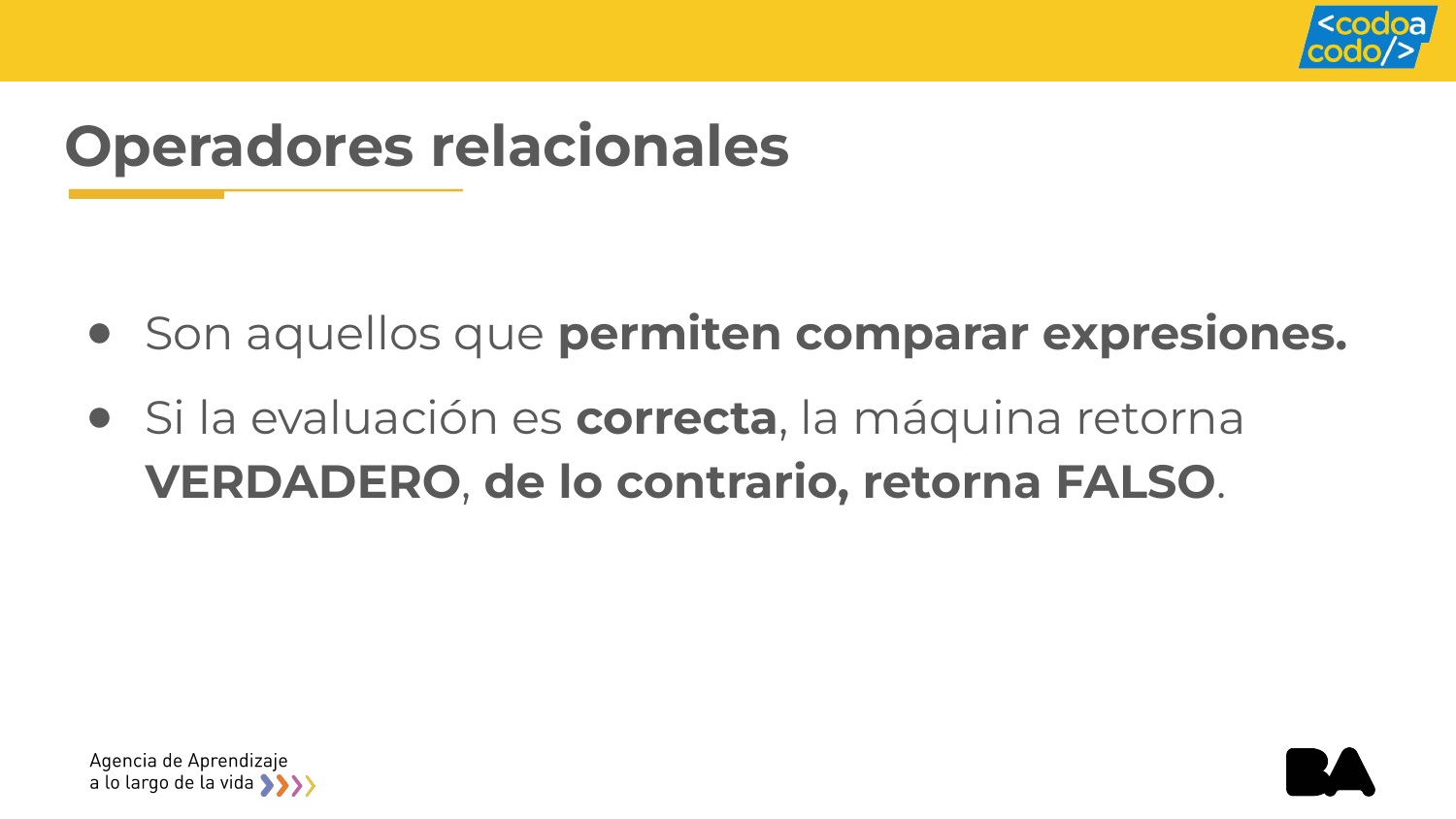

# Operadores relacionales

Son aquellos que permiten comparar expresiones.
Si la evaluación es correcta, la máquina retorna VERDADERO, de lo contrario, retorna FALSO.